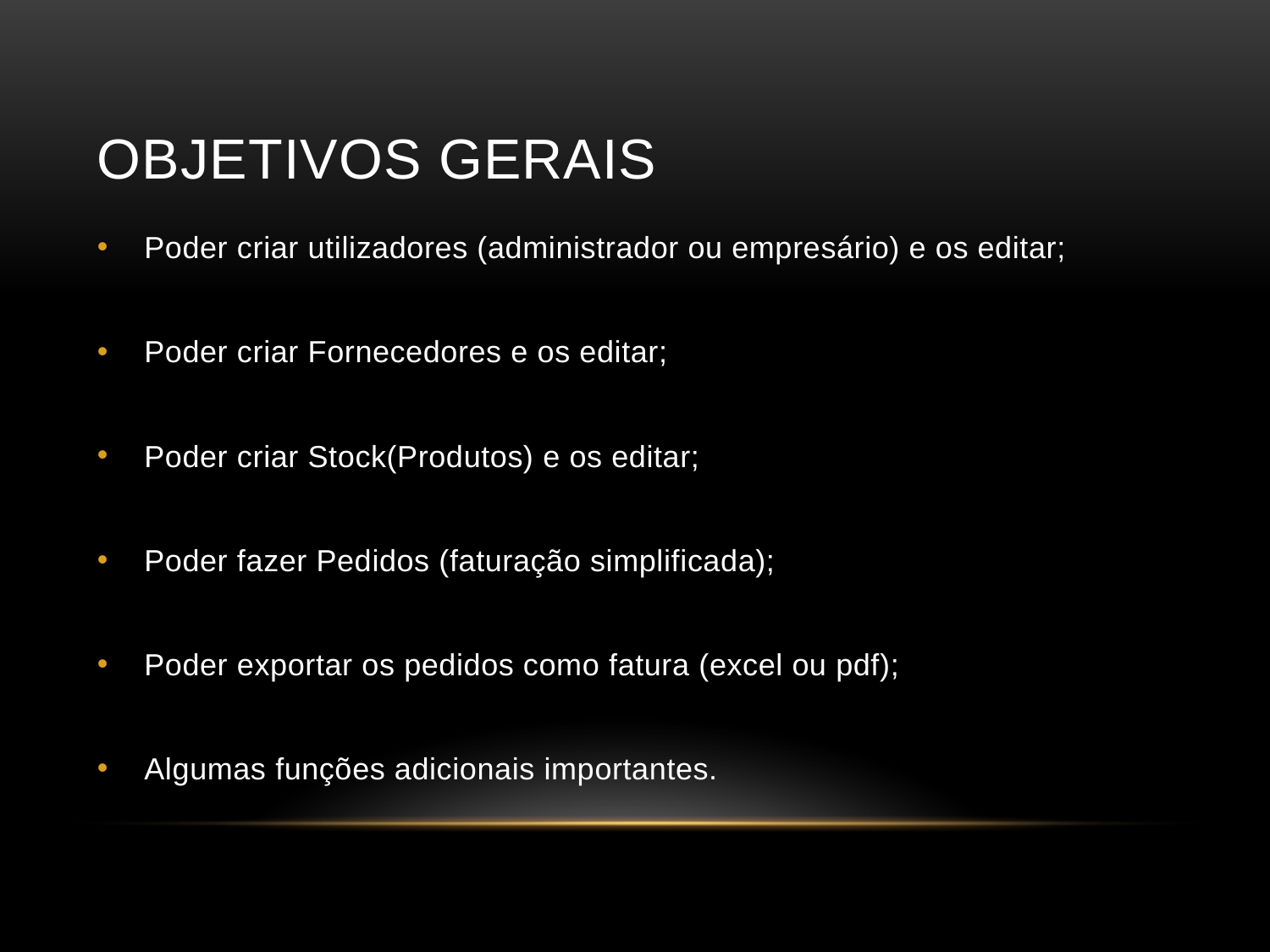

# Objetivos Gerais
Poder criar utilizadores (administrador ou empresário) e os editar;

Poder criar Fornecedores e os editar;

Poder criar Stock(Produtos) e os editar;

Poder fazer Pedidos (faturação simplificada);

Poder exportar os pedidos como fatura (excel ou pdf);

Algumas funções adicionais importantes.